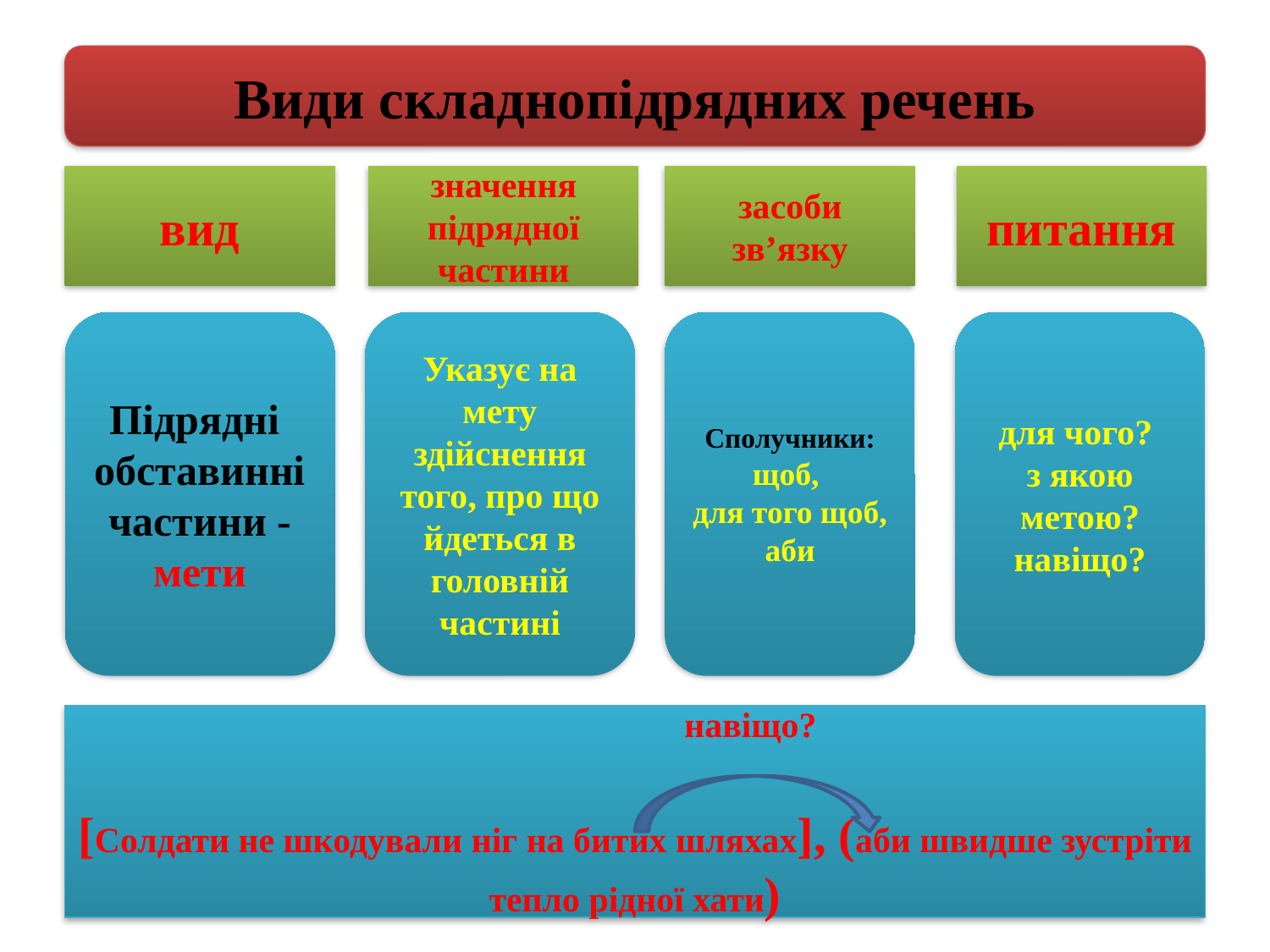

#
Види складнопідрядних речень
вид
значення підрядної частини
засоби зв’язку
питання
Підрядні
обставинні
частини -мети
Указує на мету здійснення того, про що йдеться в головній частині
Сполучники:
щоб,
для того щоб, аби
для чого?
з якою
метою?
навіщо?
                          навіщо?

[Солдати не шкодували ніг на битих шляхах], (аби швидше зустріти тепло рідної хати)